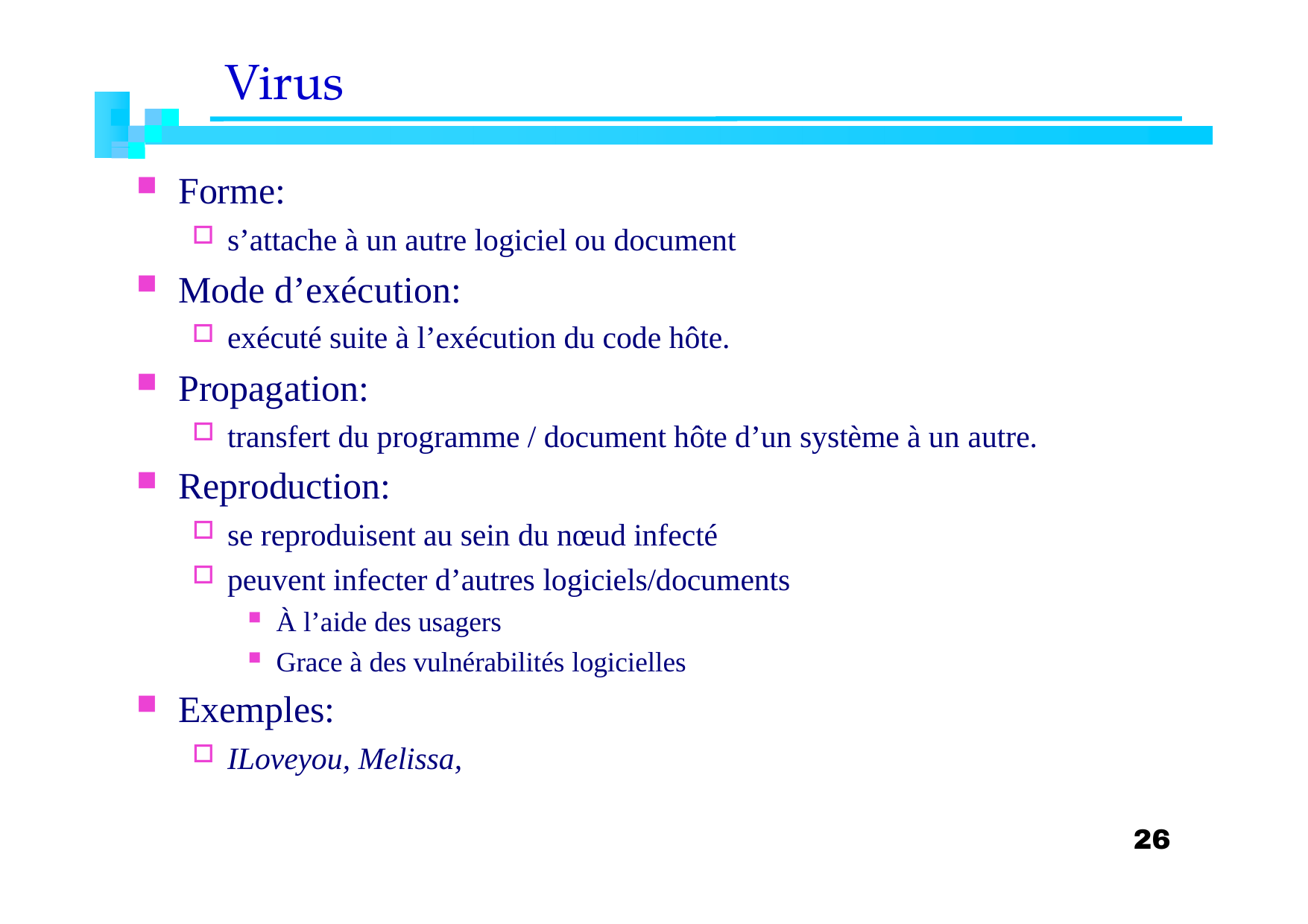

# Virus

Forme:
s’attache à un autre logiciel ou document
Mode d’exécution:
exécuté suite à l’exécution du code hôte.
Propagation:
transfert du programme / document hôte d’un système à un autre.
Reproduction:
se reproduisent au sein du nœud infecté
peuvent infecter d’autres logiciels/documents
À l’aide des usagers
Grace à des vulnérabilités logicielles
Exemples:
ILoveyou, Melissa,

26